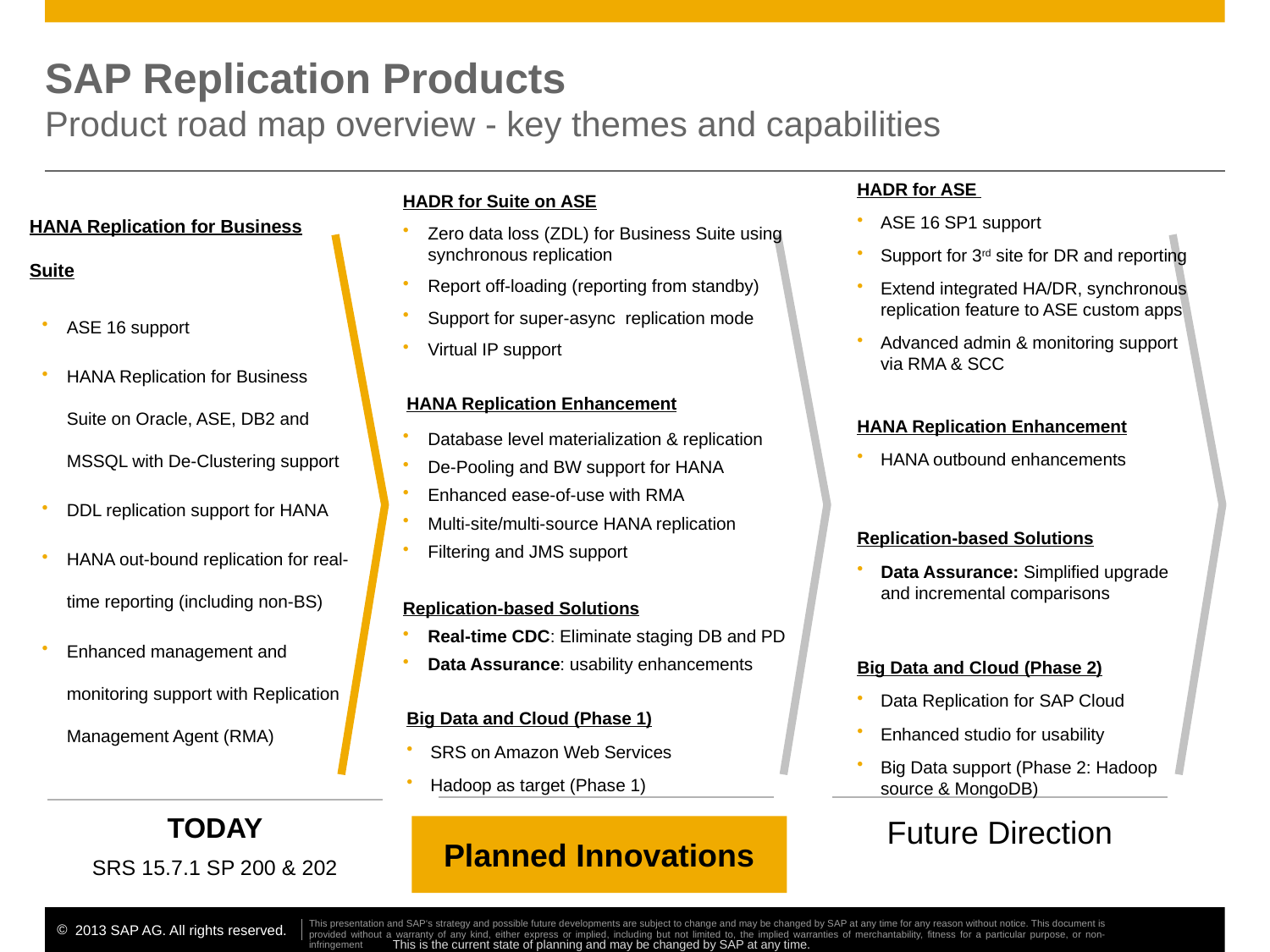

# SAP Replication Products Product road map overview - key themes and capabilities
HADR for Suite on ASE
Zero data loss (ZDL) for Business Suite using synchronous replication
Report off-loading (reporting from standby)
Support for super-async  replication mode
Virtual IP support

HANA Replication Enhancement
Database level materialization & replication
De-Pooling and BW support for HANA
Enhanced ease-of-use with RMA
Multi-site/multi-source HANA replication
Filtering and JMS support

Replication-based Solutions
Real-time CDC: Eliminate staging DB and PD
Data Assurance: usability enhancements

Big Data and Cloud (Phase 1)
SRS on Amazon Web Services
Hadoop as target (Phase 1)
HADR for ASE
ASE 16 SP1 support
Support for 3rd site for DR and reporting
Extend integrated HA/DR, synchronous replication feature to ASE custom apps
Advanced admin & monitoring support via RMA & SCC

HANA Replication Enhancement
HANA outbound enhancements

Replication-based Solutions
Data Assurance: Simplified upgrade and incremental comparisons

Big Data and Cloud (Phase 2)
Data Replication for SAP Cloud
Enhanced studio for usability
Big Data support (Phase 2: Hadoop source & MongoDB)
HANA Replication for Business Suite
ASE 16 support
HANA Replication for Business Suite on Oracle, ASE, DB2 and MSSQL with De-Clustering support
DDL replication support for HANA
HANA out-bound replication for real-time reporting (including non-BS)
Enhanced management and monitoring support with Replication Management Agent (RMA)

Planned Innovations
This is the current state of planning and may be changed by SAP at any time.